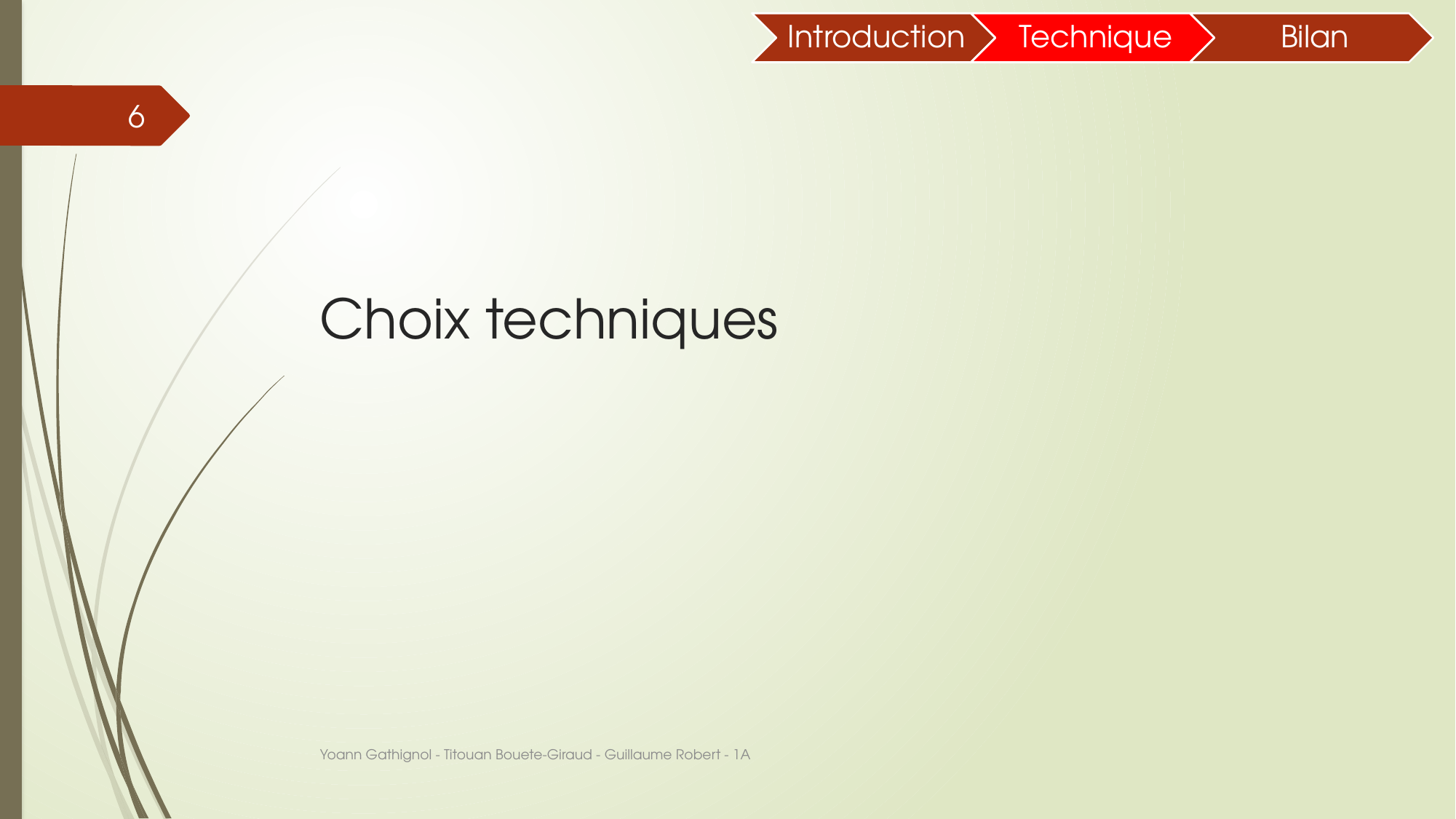

Introduction
Technique
Bilan
6
# Choix techniques
Yoann Gathignol - Titouan Bouete-Giraud - Guillaume Robert - 1A